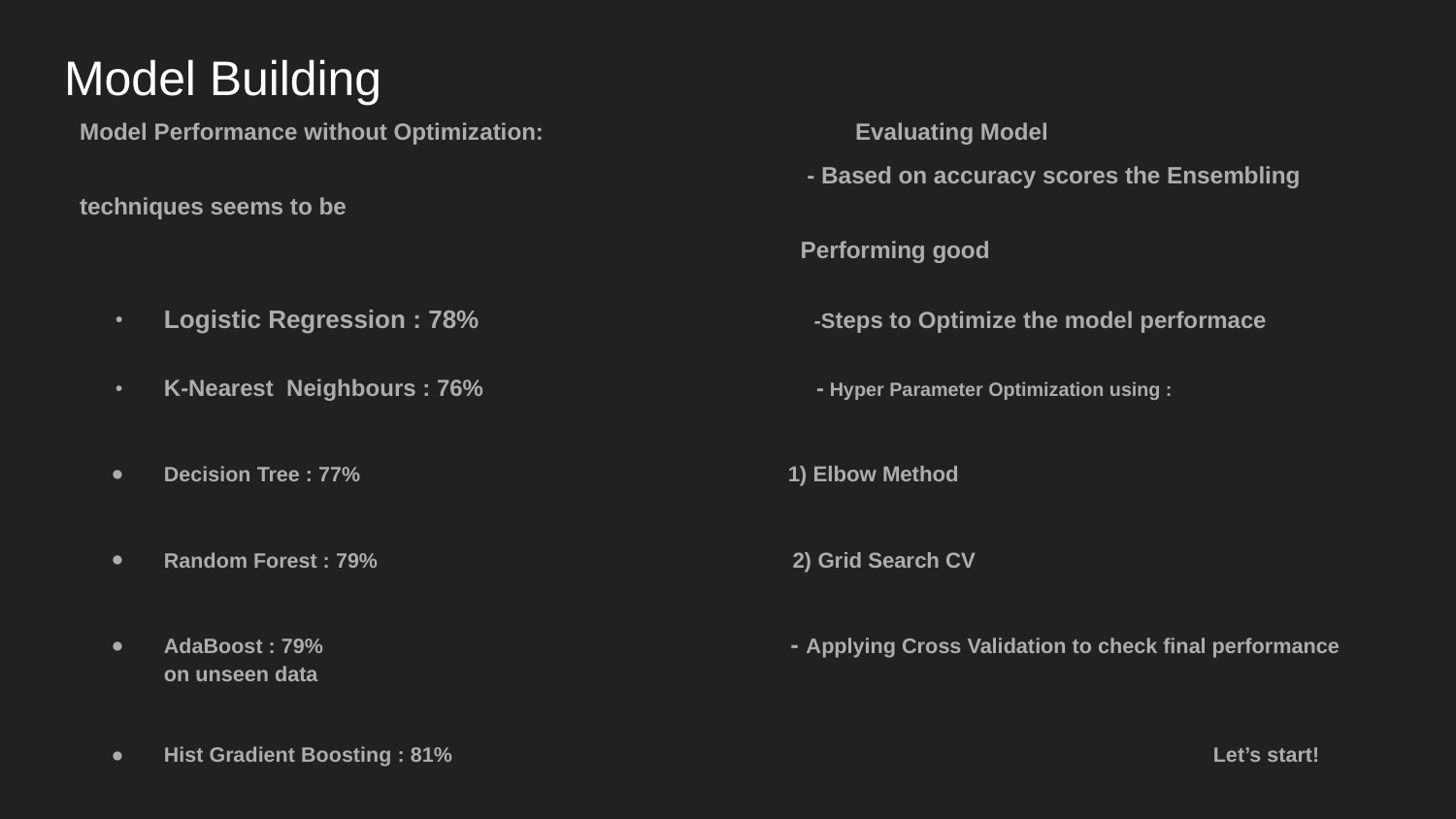

# Model Building

Model Performance without Optimization:                                                                     Evaluating Model
                                                                                                                                                                                                   - Based on accuracy scores the Ensembling techniques seems to be
                                                                                                              Performing good
Logistic Regression : 78%                                                              -Steps to Optimize the model performace

K-Nearest  Neighbours : 76%                                                         - Hyper Parameter Optimization using :

Decision Tree : 77%                                                                         1) Elbow Method

Random Forest : 79%                                                                       2) Grid Search CV

AdaBoost : 79%                                                                                - Applying Cross Validation to check final performance on unseen data

Hist Gradient Boosting : 81%                                                                                                                                   Let’s start!